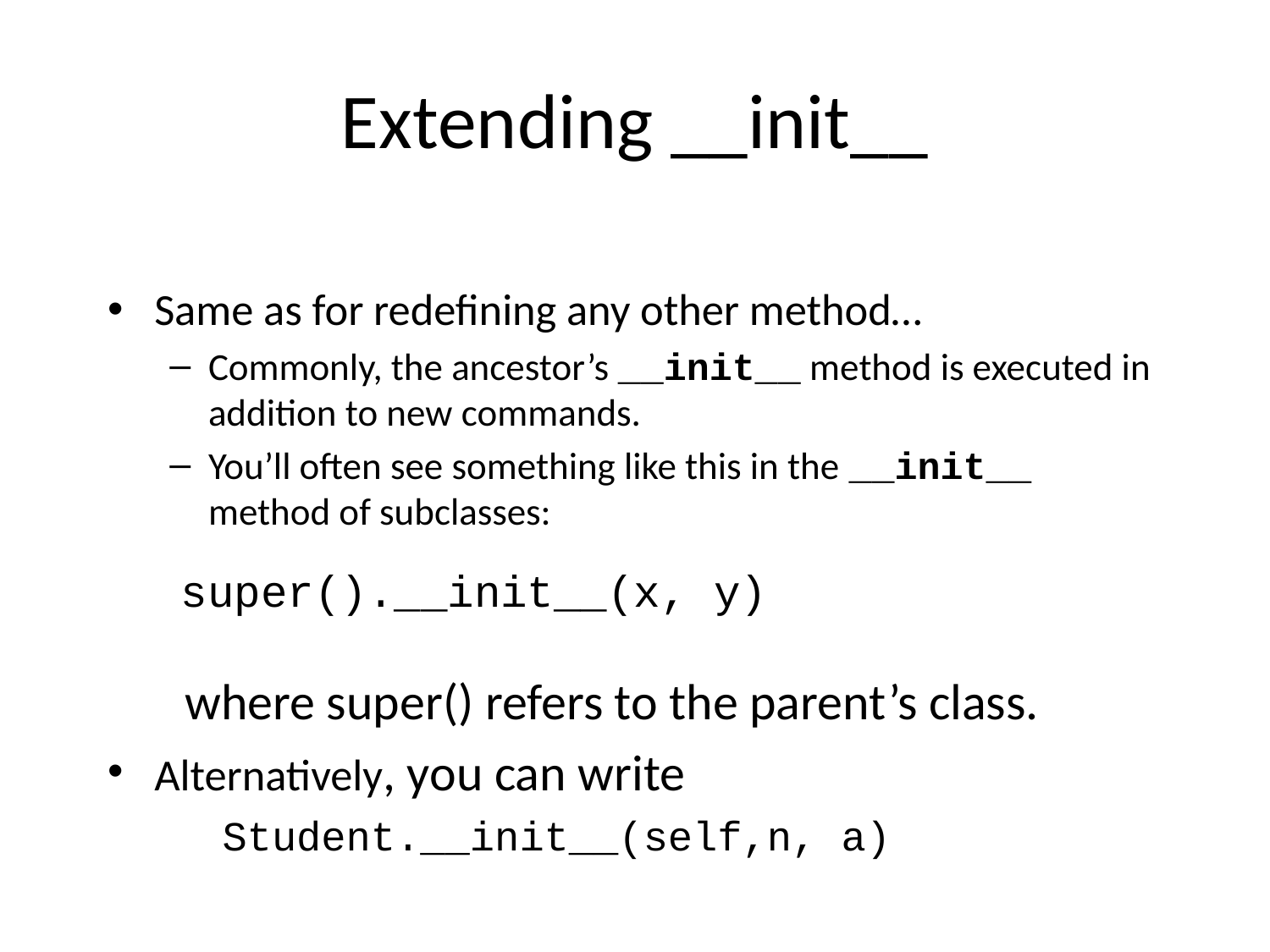

# Extending __init__
Same as for redefining any other method…
Commonly, the ancestor’s __init__ method is executed in addition to new commands.
You’ll often see something like this in the __init__ method of subclasses:

	 super().__init__(x, y)
 where super() refers to the parent’s class.
Alternatively, you can write
	Student.__init__(self,n, a)